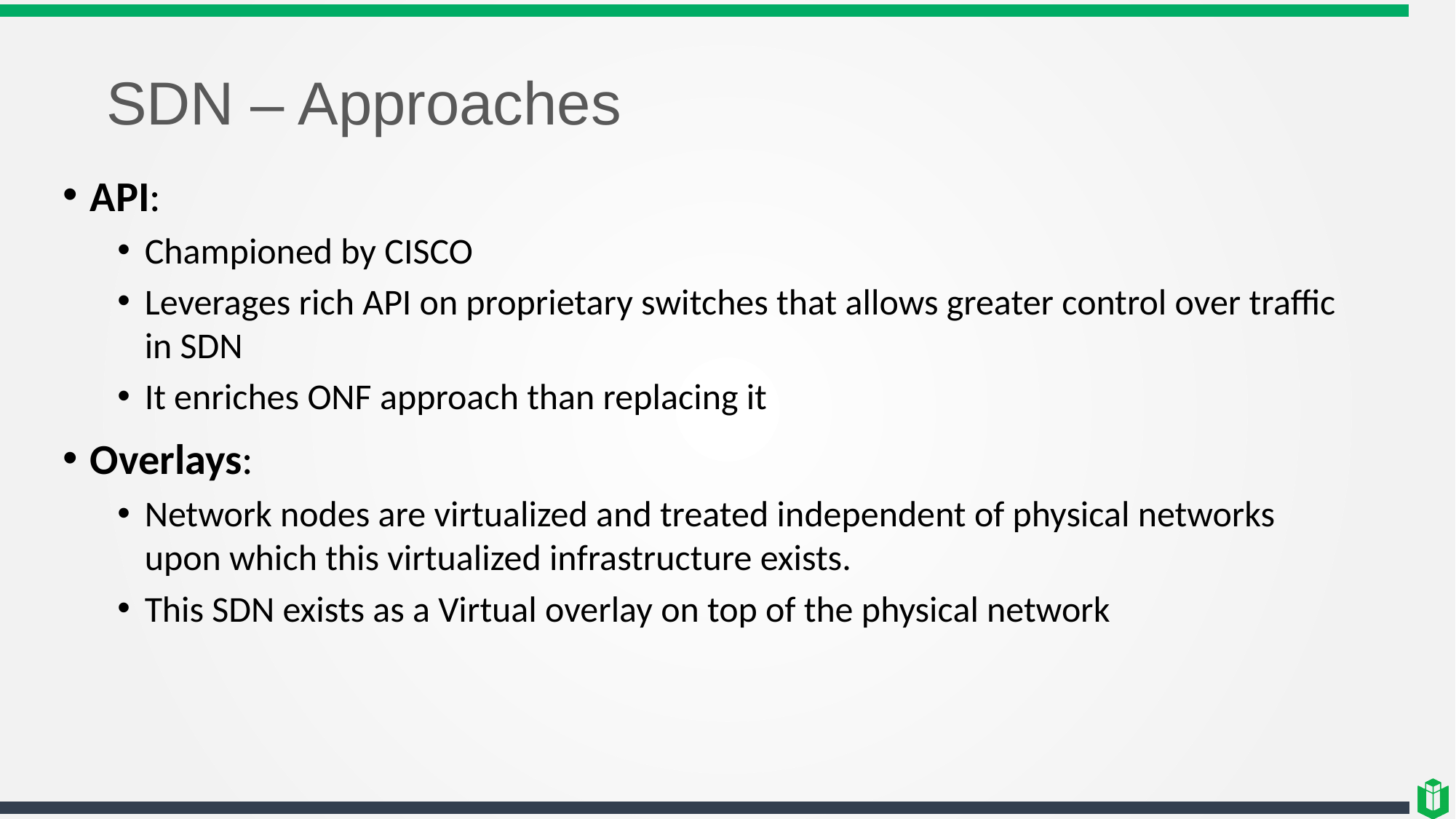

# SDN – Approaches
API:
Championed by CISCO
Leverages rich API on proprietary switches that allows greater control over traffic in SDN
It enriches ONF approach than replacing it
Overlays:
Network nodes are virtualized and treated independent of physical networks upon which this virtualized infrastructure exists.
This SDN exists as a Virtual overlay on top of the physical network